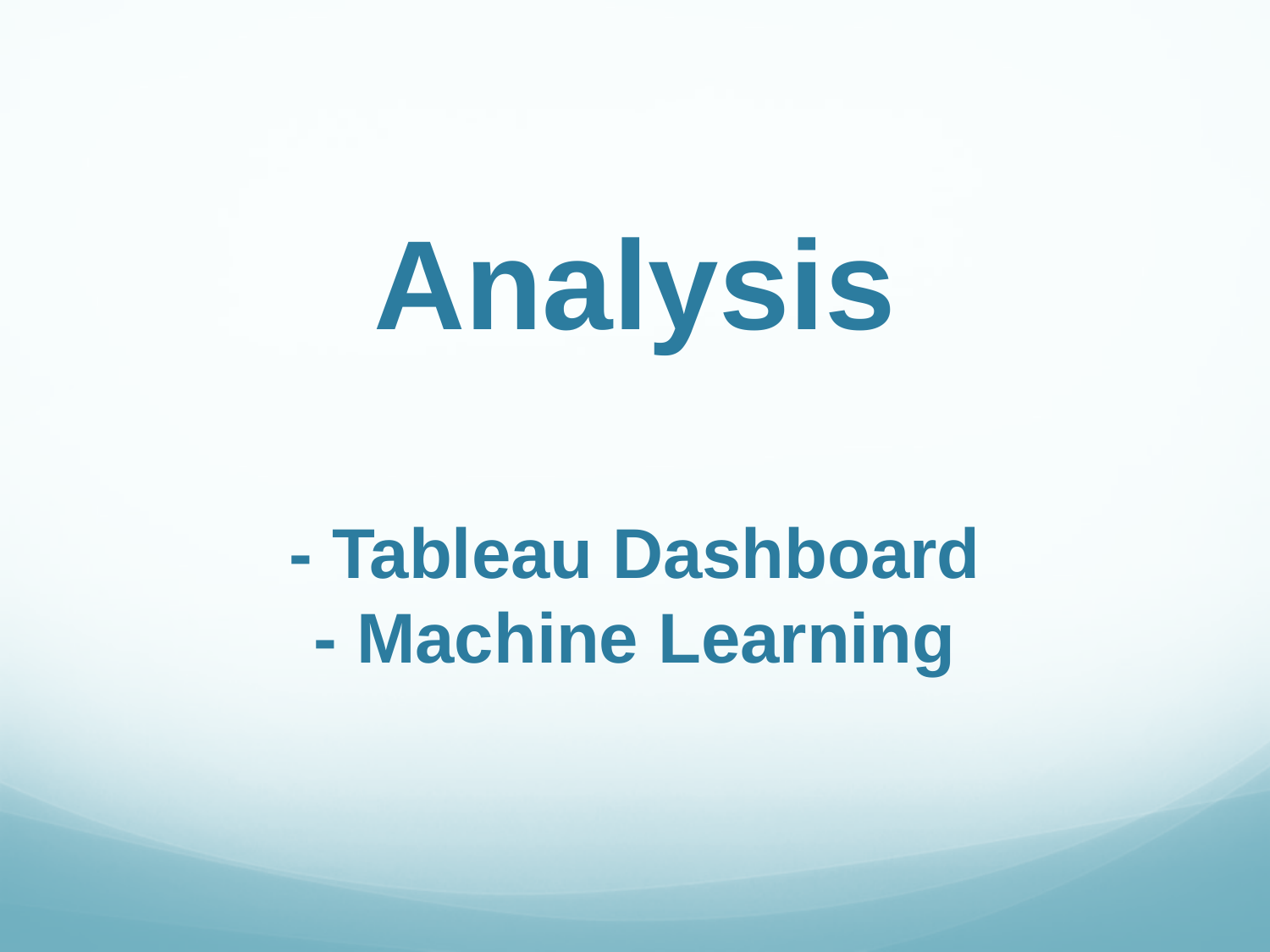

# Analysis - Tableau Dashboard - Machine Learning